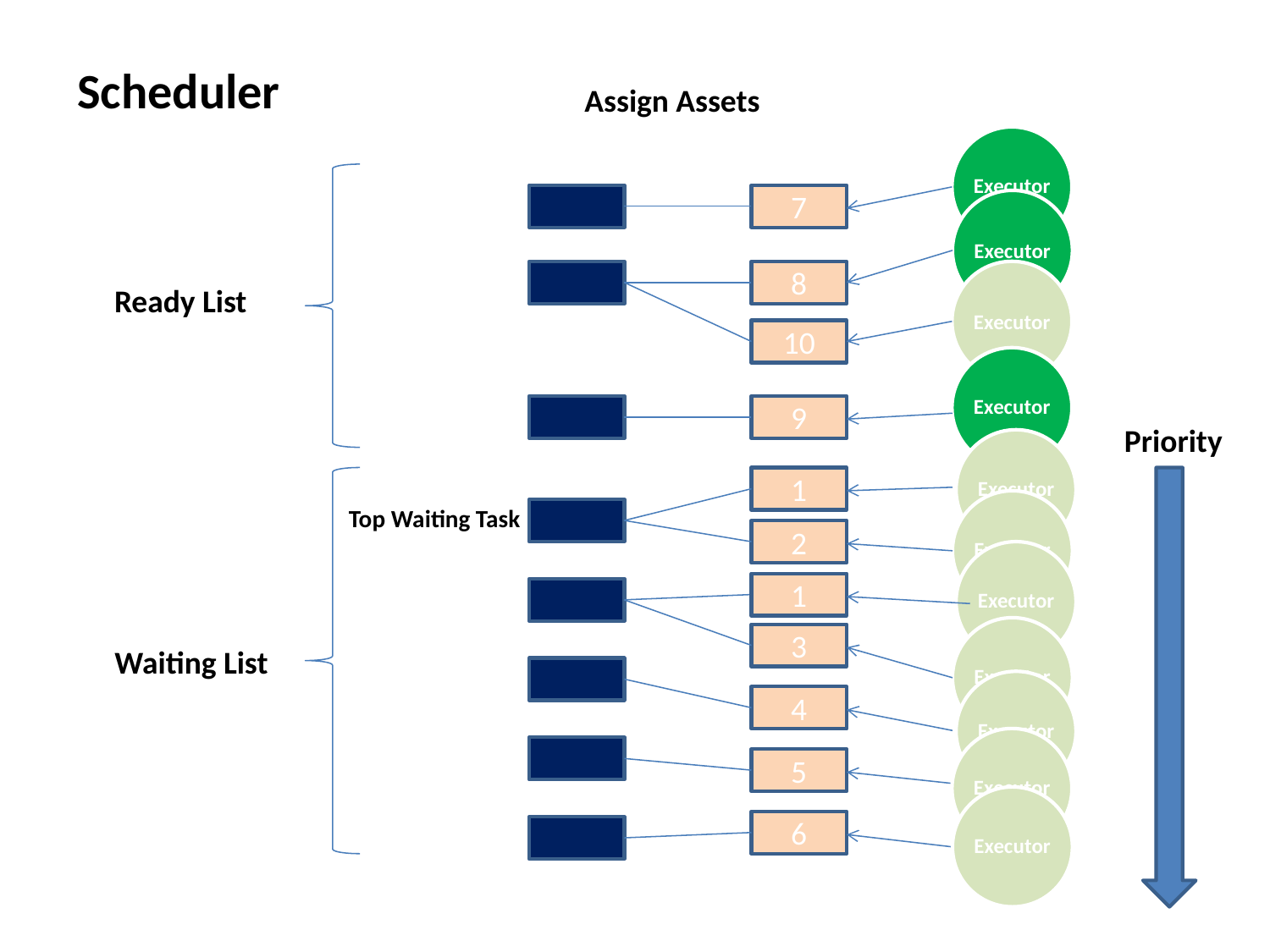

Scheduler
Assign Assets

Executor

7

Executor

8

Executor
Ready List
10

Executor

9
Priority

Executor

1

Executor
Top Waiting Task

2

Executor
1

Executor
3
Waiting List

Executor
4

Executor

5

Executor
6